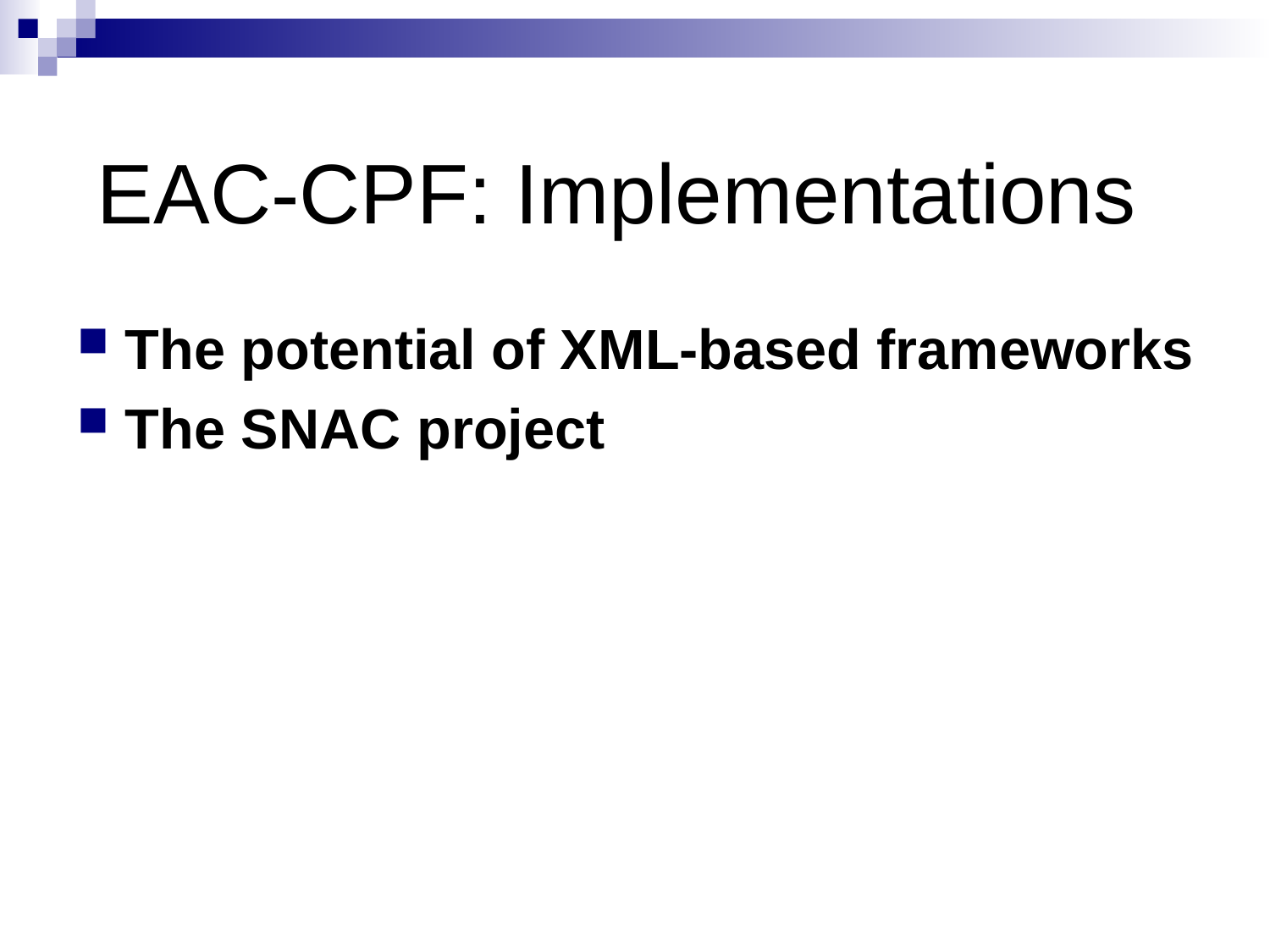

# EAC-CPF: Implementations
The potential of XML-based frameworks
The SNAC project